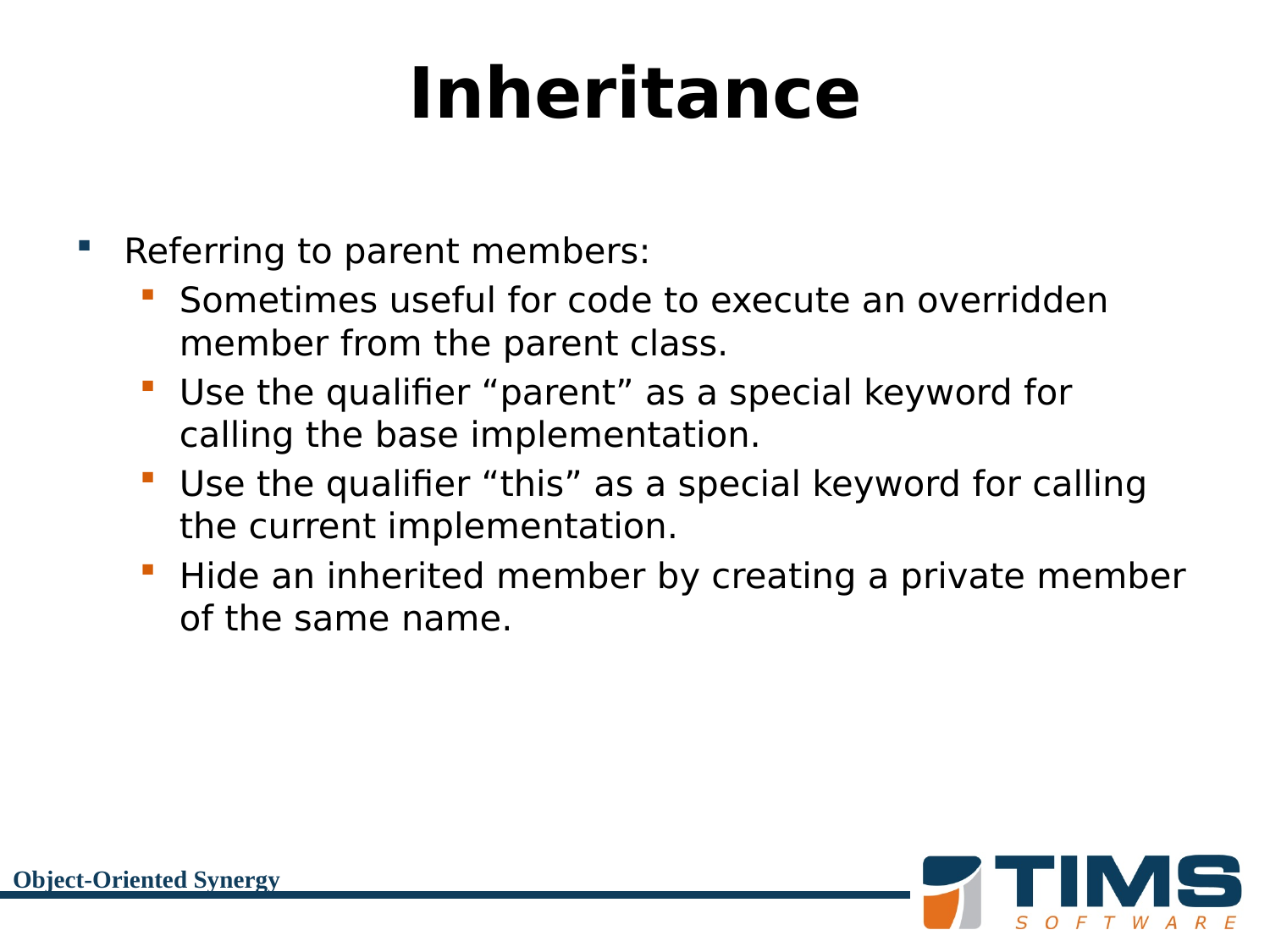

# Inheritance
Referring to parent members:
Sometimes useful for code to execute an overridden member from the parent class.
Use the qualifier “parent” as a special keyword for calling the base implementation.
Use the qualifier “this” as a special keyword for calling the current implementation.
Hide an inherited member by creating a private member of the same name.
Object-Oriented Synergy